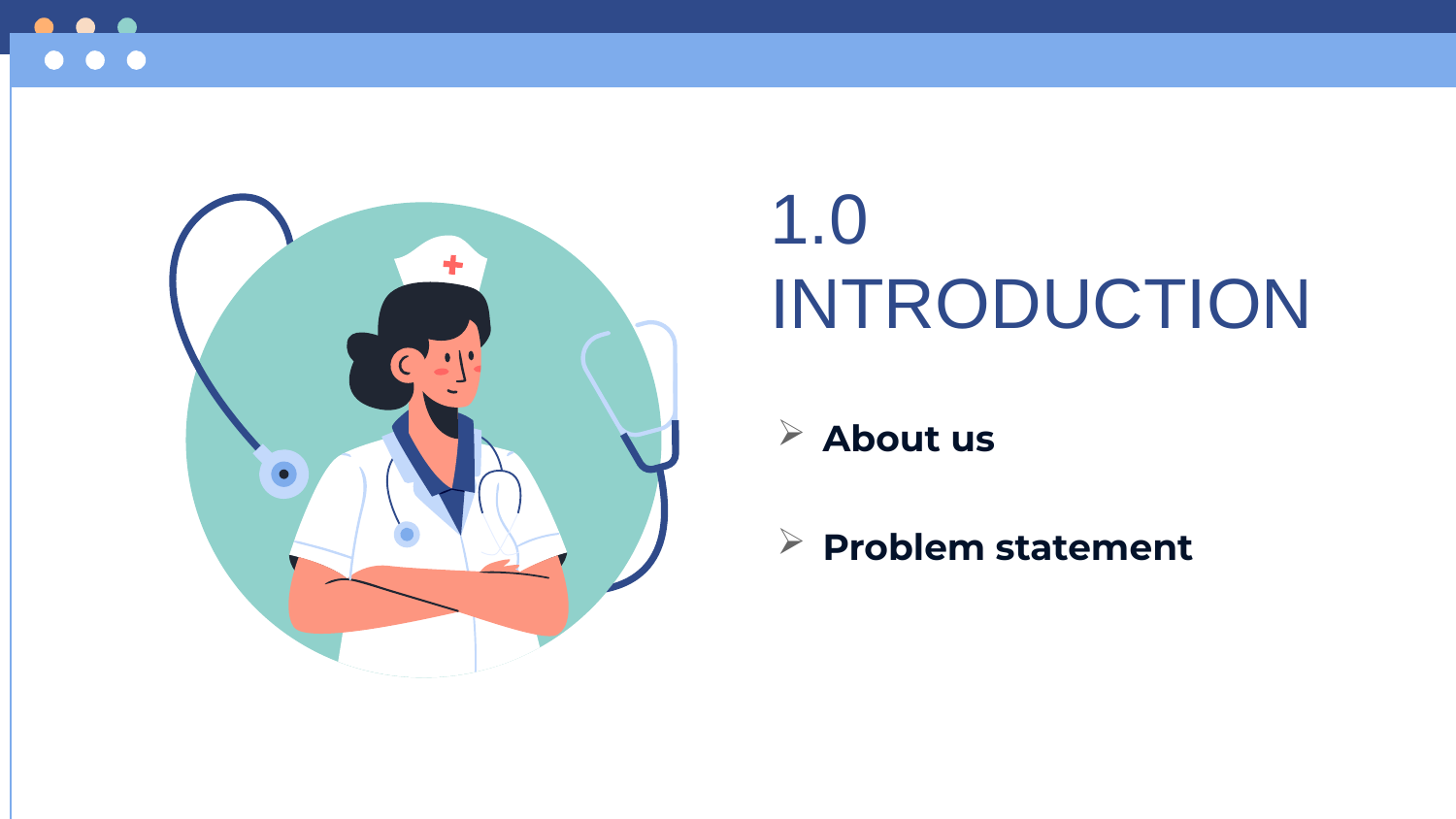

# 1.0 INTRODUCTION

About us
Problem statement